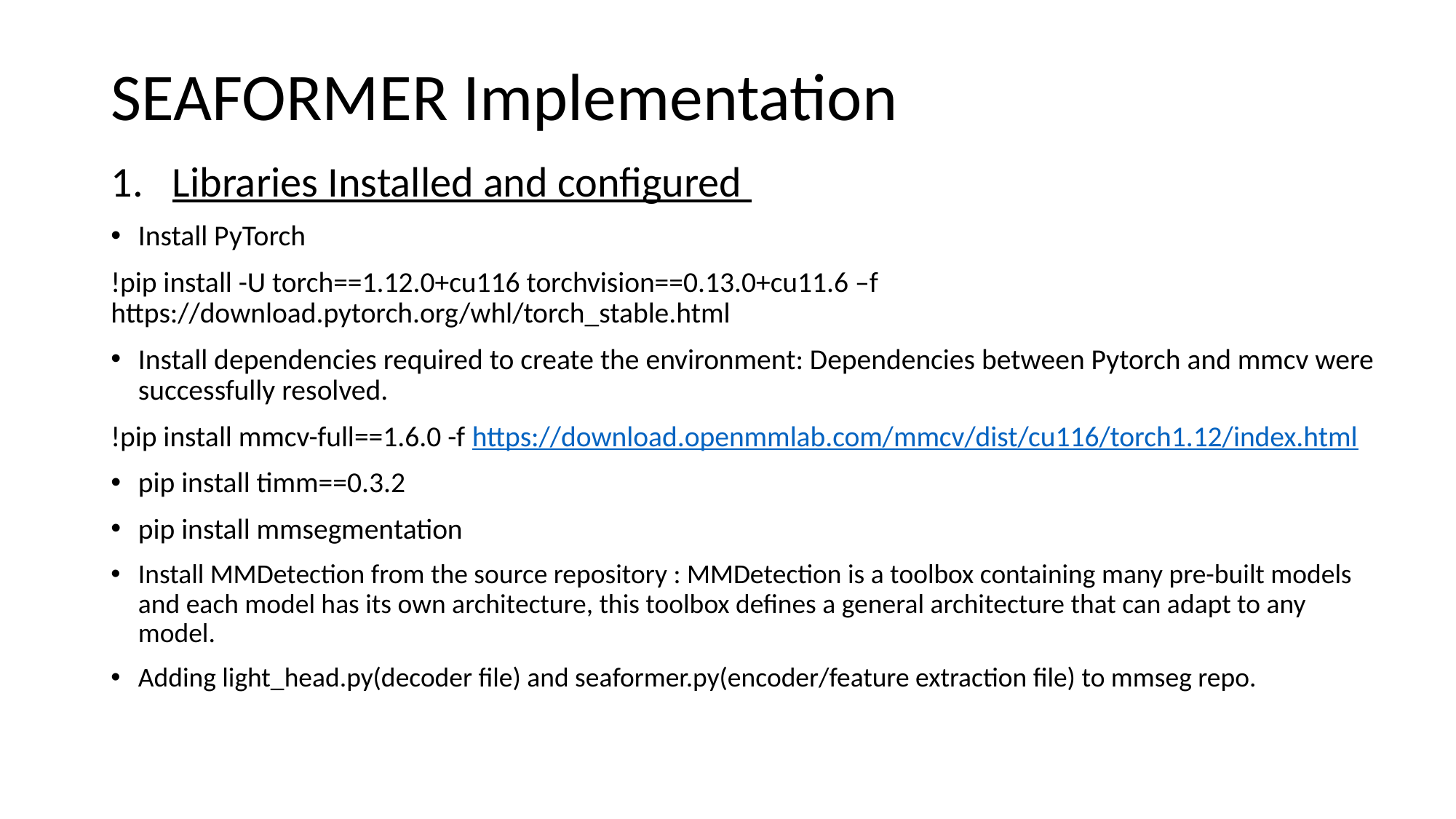

# SEAFORMER Implementation
Libraries Installed and configured
Install PyTorch
!pip install -U torch==1.12.0+cu116 torchvision==0.13.0+cu11.6 –f https://download.pytorch.org/whl/torch_stable.html
Install dependencies required to create the environment: Dependencies between Pytorch and mmcv were successfully resolved.
!pip install mmcv-full==1.6.0 -f https://download.openmmlab.com/mmcv/dist/cu116/torch1.12/index.html
pip install timm==0.3.2
pip install mmsegmentation
Install MMDetection from the source repository : MMDetection is a toolbox containing many pre-built models and each model has its own architecture, this toolbox defines a general architecture that can adapt to any model.
Adding light_head.py(decoder file) and seaformer.py(encoder/feature extraction file) to mmseg repo.